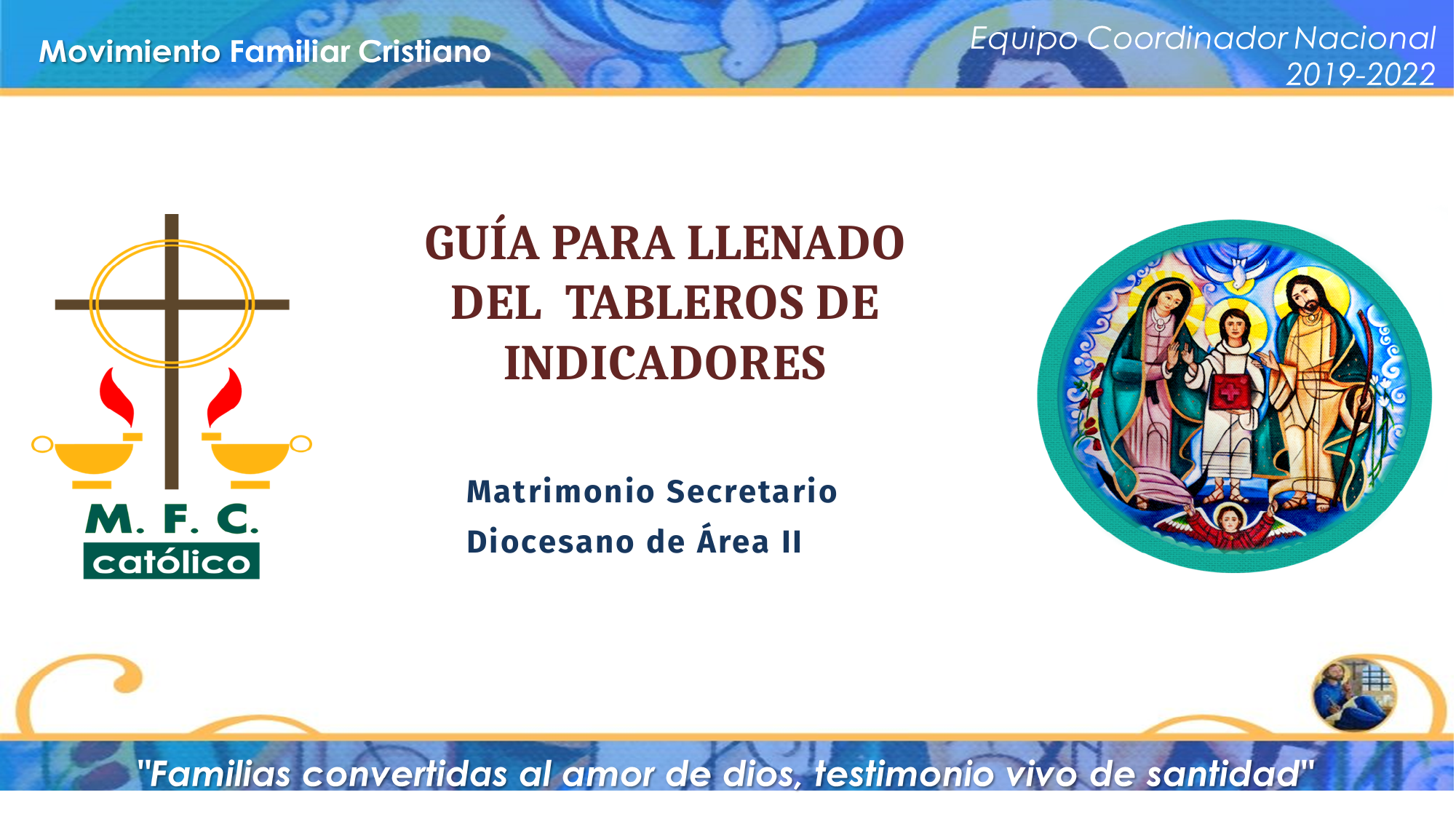

GUÍA PARA LLENADO DEL  TABLEROS DE INDICADORES
Matrimonio Secretario
Diocesano de Área II